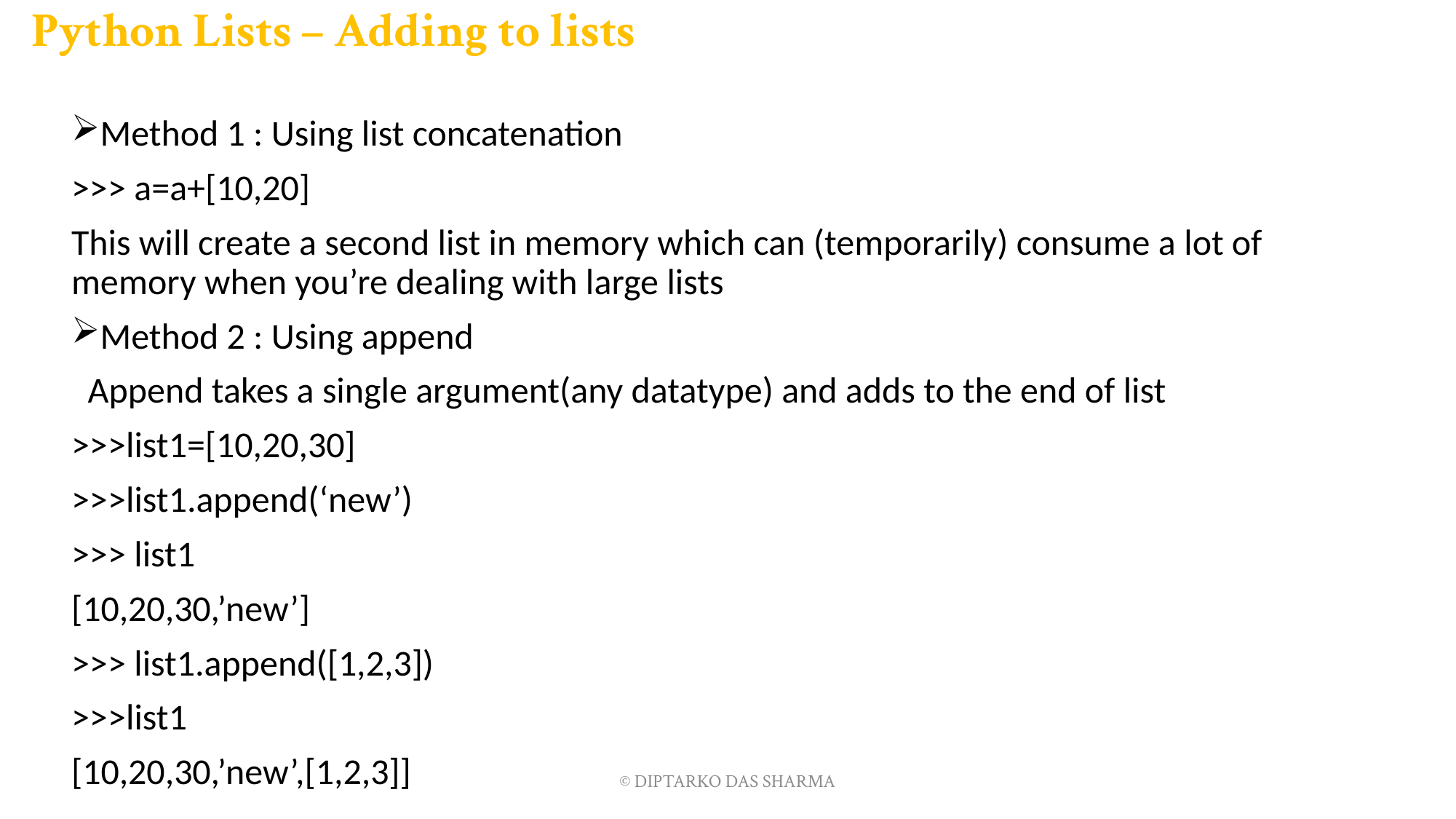

# Python Lists – Adding to lists

Method 1 : Using list concatenation
>>> a=a+[10,20]
This will create a second list in memory which can (temporarily) consume a lot of memory when you’re dealing with large lists
Method 2 : Using append
  Append takes a single argument(any datatype) and adds to the end of list
>>>list1=[10,20,30]
>>>list1.append(‘new’)
>>> list1
[10,20,30,’new’]
>>> list1.append([1,2,3])
>>>list1
[10,20,30,’new’,[1,2,3]]

© DIPTARKO DAS SHARMA